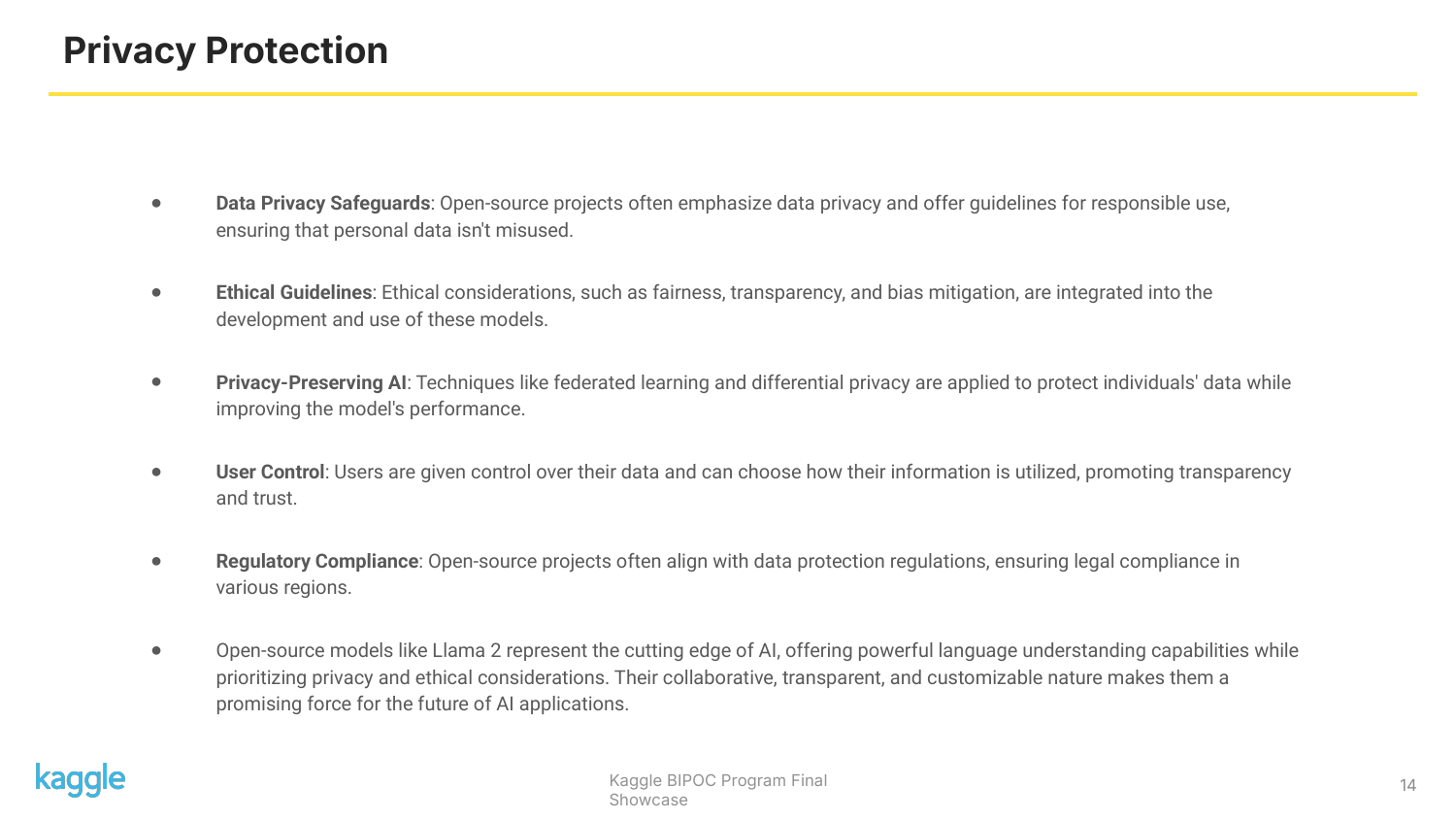

# Privacy Protection

Data Privacy Safeguards: Open-source projects often emphasize data privacy and offer guidelines for responsible use, ensuring that personal data isn't misused.

Ethical Guidelines: Ethical considerations, such as fairness, transparency, and bias mitigation, are integrated into the development and use of these models.

Privacy-Preserving AI: Techniques like federated learning and differential privacy are applied to protect individuals' data while improving the model's performance.

User Control: Users are given control over their data and can choose how their information is utilized, promoting transparency and trust.

Regulatory Compliance: Open-source projects often align with data protection regulations, ensuring legal compliance in various regions.

Open-source models like Llama 2 represent the cutting edge of AI, offering powerful language understanding capabilities while prioritizing privacy and ethical considerations. Their collaborative, transparent, and customizable nature makes them a promising force for the future of AI applications.
14